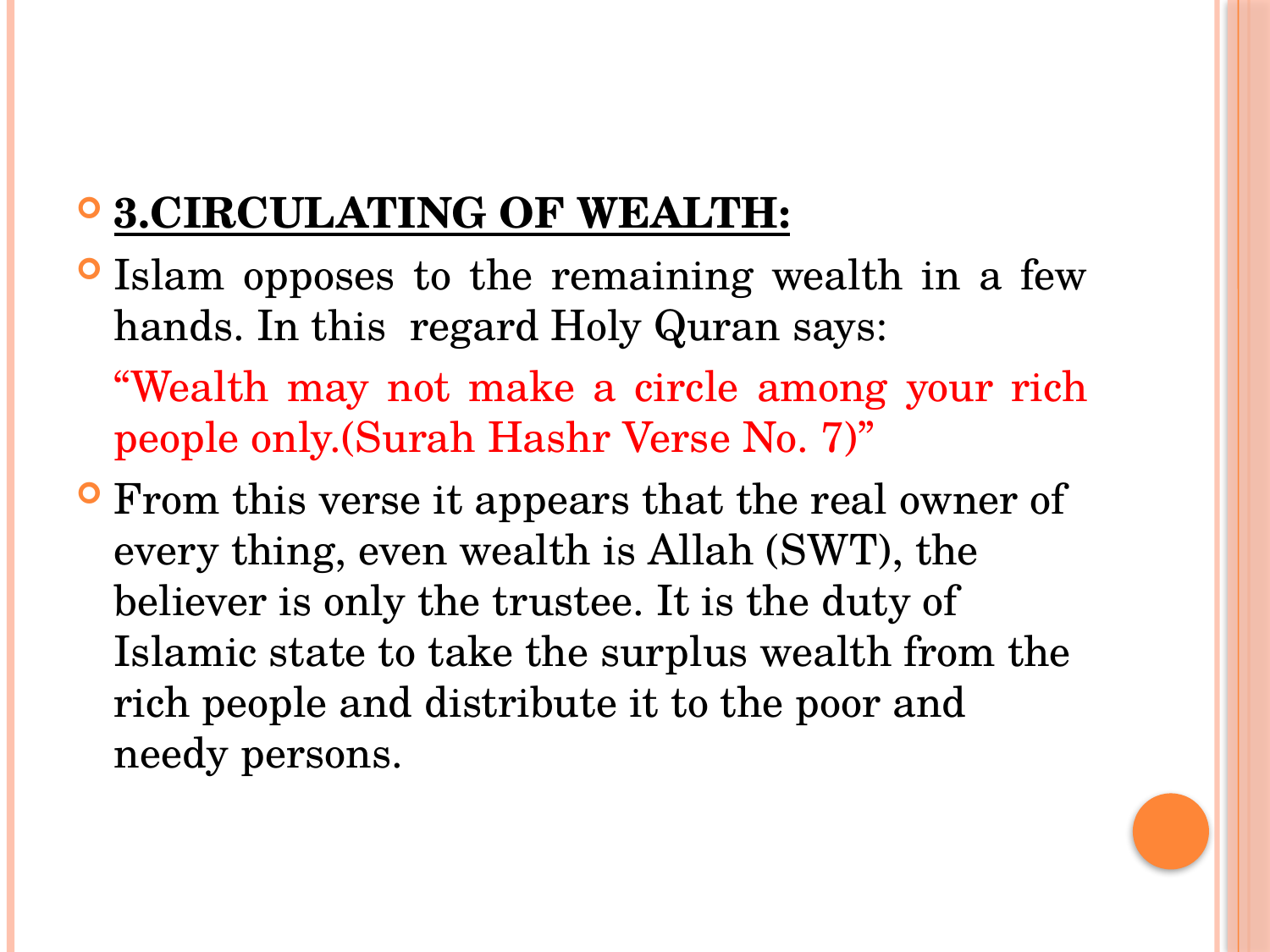

3.CIRCULATING OF WEALTH:
Islam opposes to the remaining wealth in a few hands. In this  regard Holy Quran says:
	“Wealth may not make a circle among your rich people only.(Surah Hashr Verse No. 7)”
From this verse it appears that the real owner of every thing, even wealth is Allah (SWT), the believer is only the trustee. It is the duty of Islamic state to take the surplus wealth from the rich people and distribute it to the poor and needy persons.